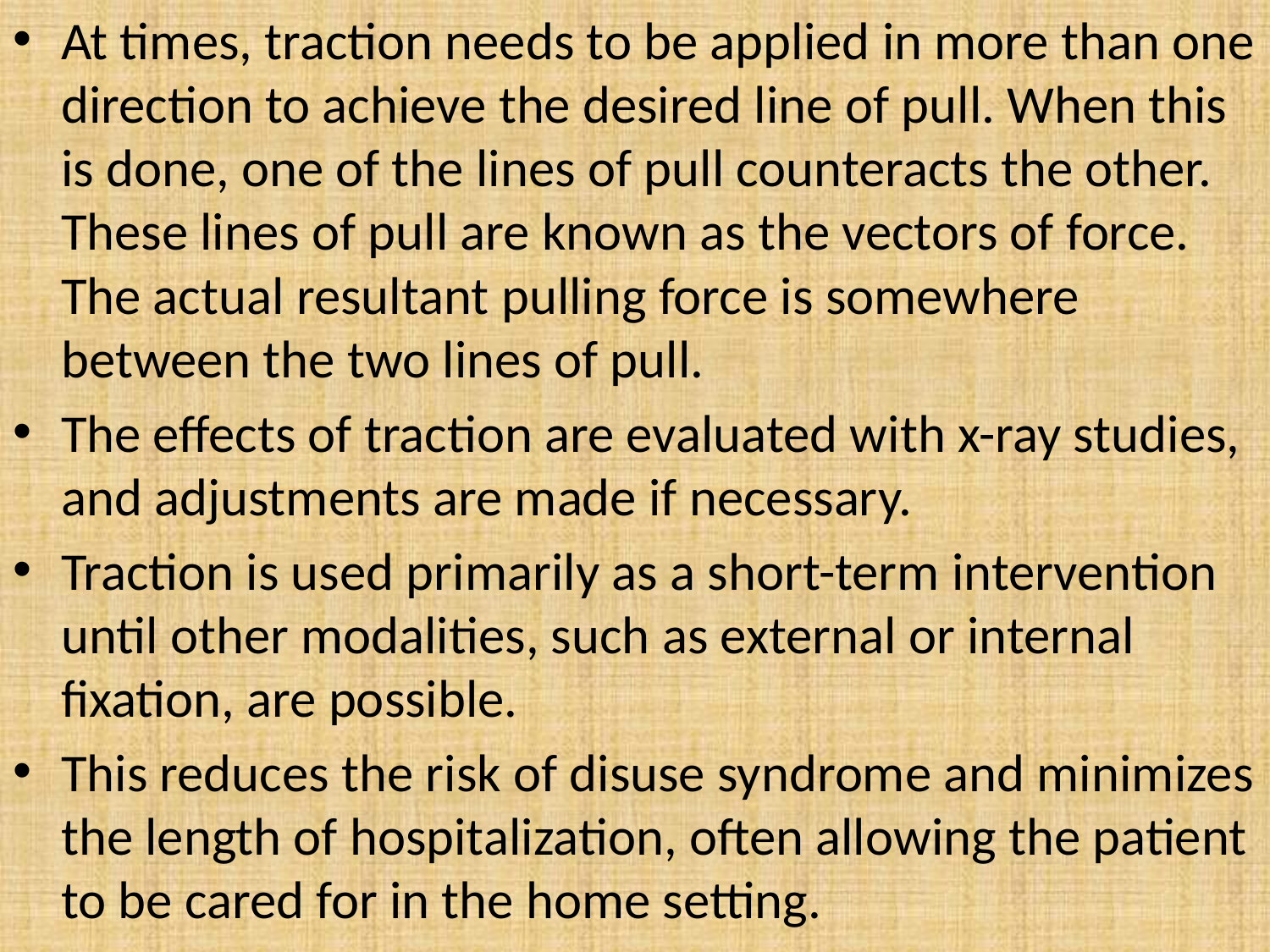

At times, traction needs to be applied in more than one direction to achieve the desired line of pull. When this is done, one of the lines of pull counteracts the other. These lines of pull are known as the vectors of force. The actual resultant pulling force is somewhere between the two lines of pull.
The effects of traction are evaluated with x-ray studies, and adjustments are made if necessary.
Traction is used primarily as a short-term intervention until other modalities, such as external or internal fixation, are possible.
This reduces the risk of disuse syndrome and minimizes the length of hospitalization, often allowing the patient to be cared for in the home setting.
#